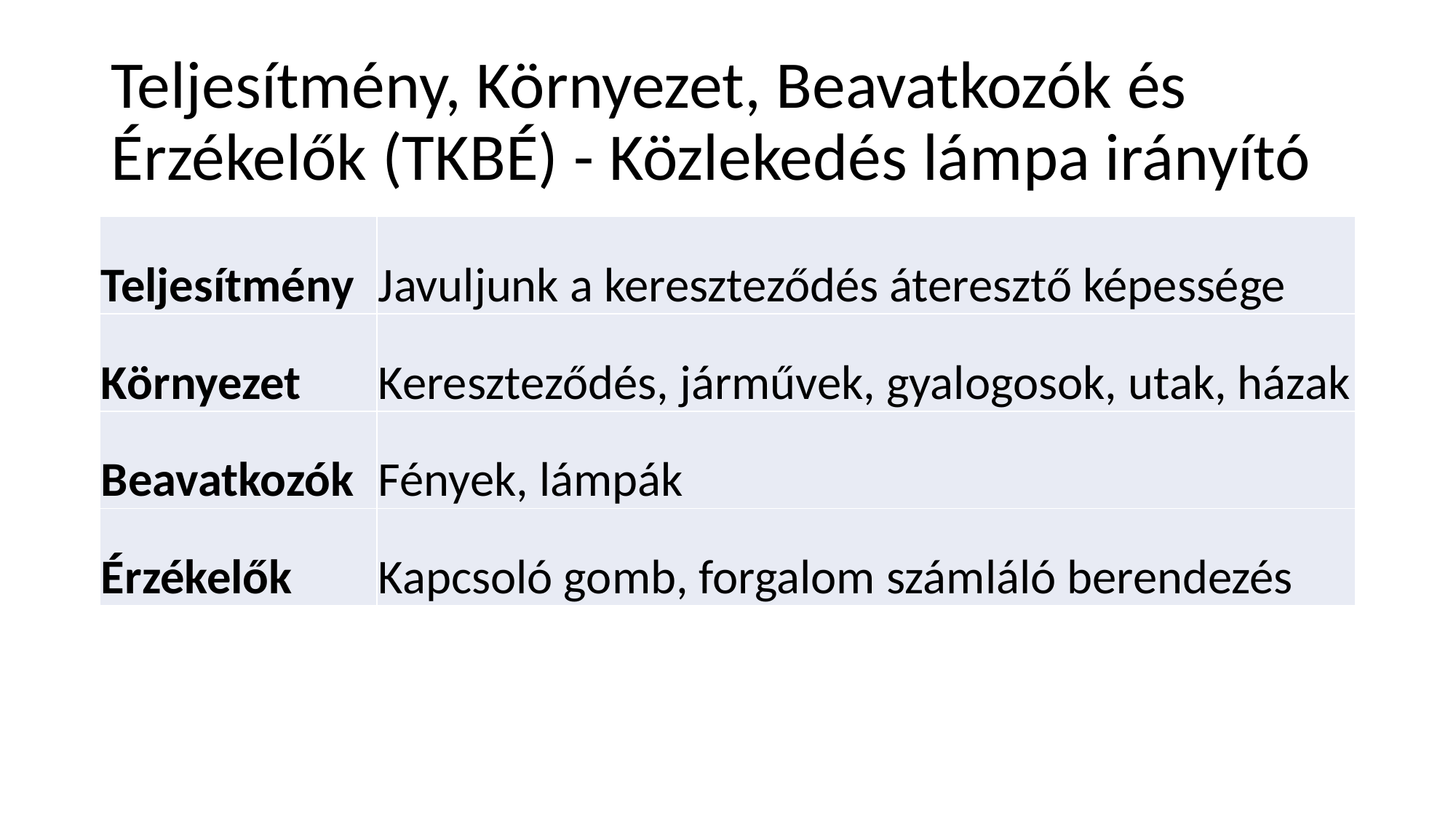

# Teljesítmény, Környezet, Beavatkozók és Érzékelők (TKBÉ) - Közlekedés lámpa irányító
| Teljesítmény | Javuljunk a kereszteződés áteresztő képessége |
| --- | --- |
| Környezet | Kereszteződés, járművek, gyalogosok, utak, házak |
| Beavatkozók | Fények, lámpák |
| Érzékelők | Kapcsoló gomb, forgalom számláló berendezés |